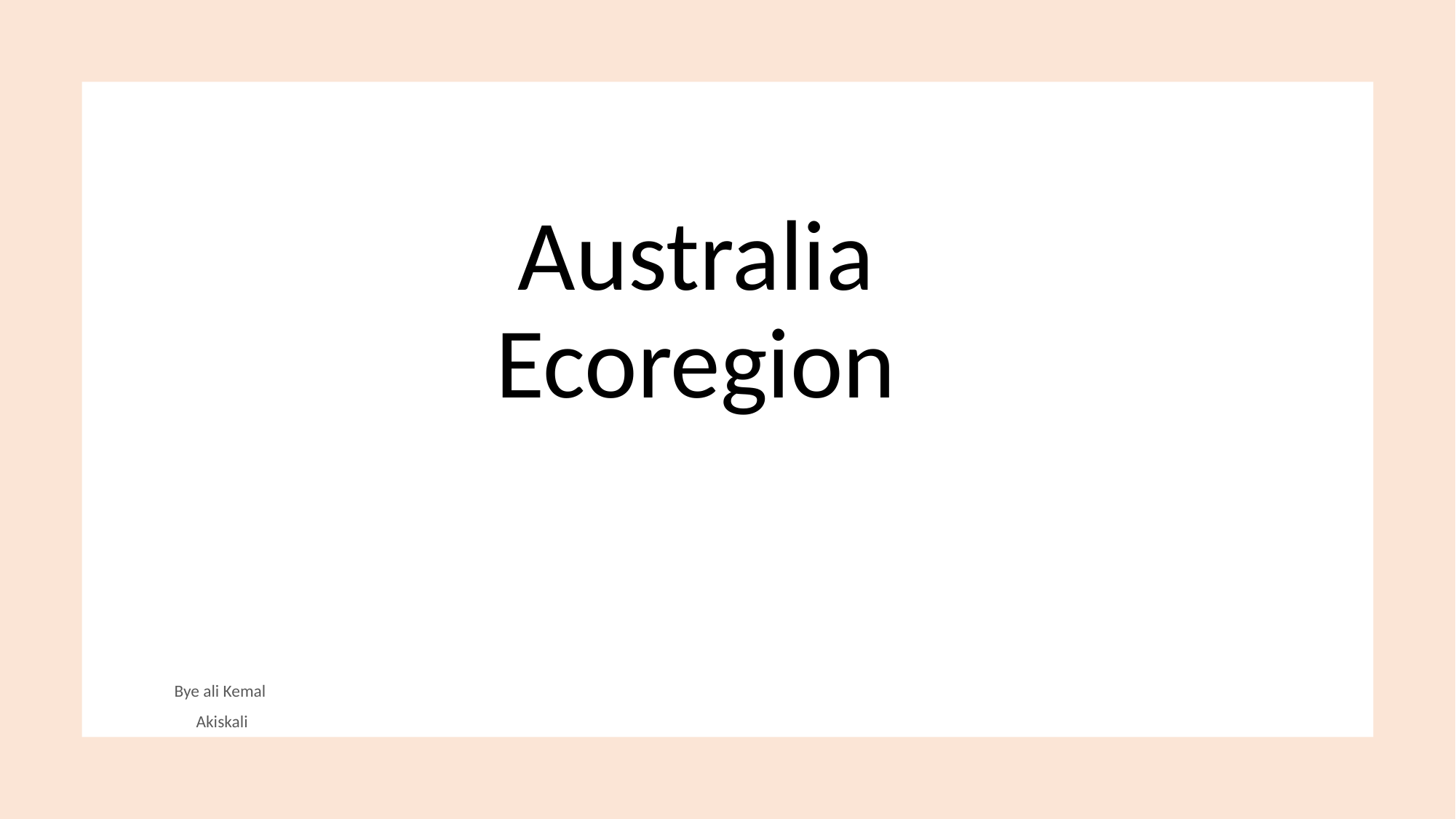

# Australia Ecoregion
Bye ali Kemal
Akiskali